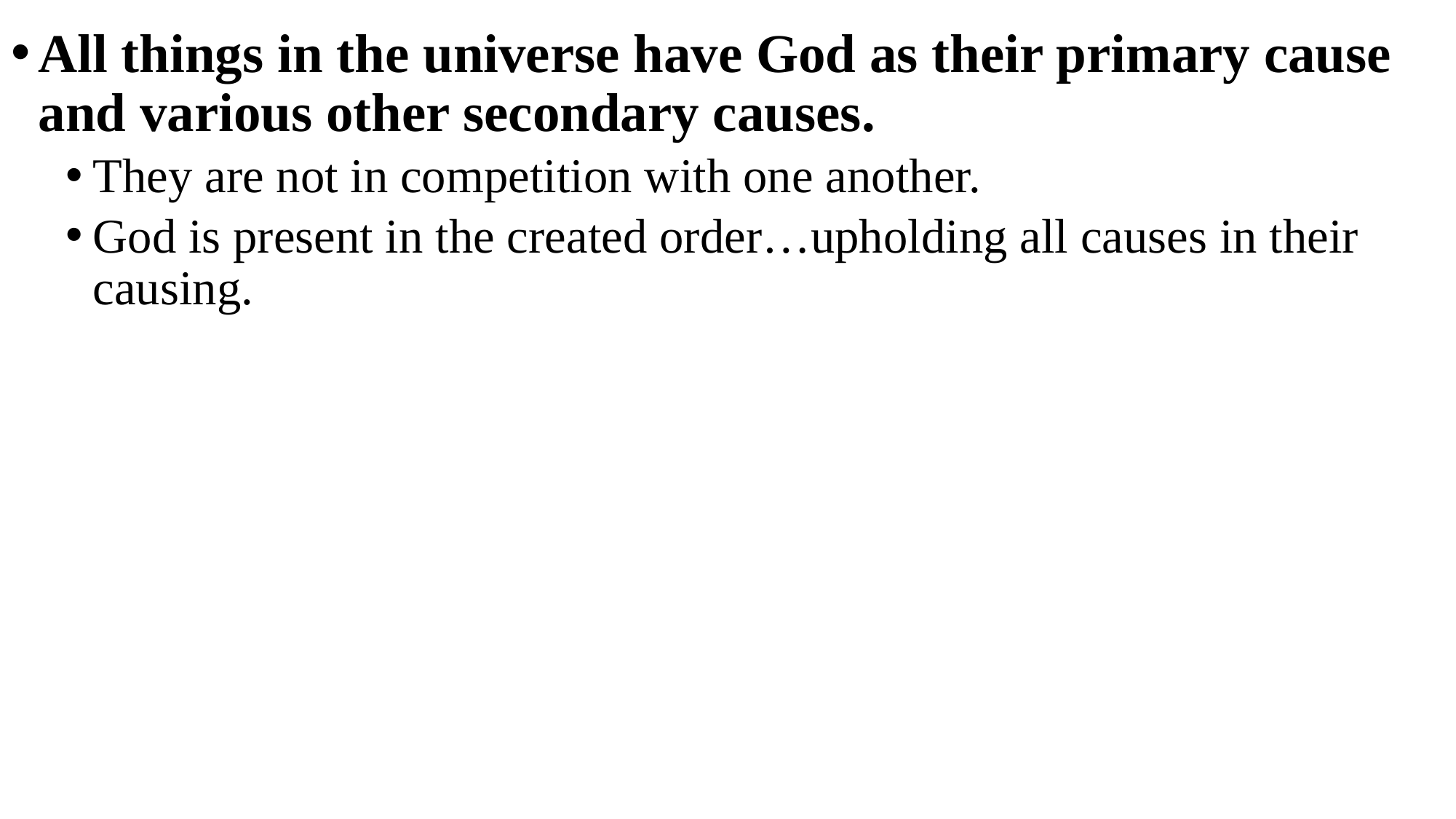

All things in the universe have God as their primary cause and various other secondary causes.
They are not in competition with one another.
God is present in the created order…upholding all causes in their causing.